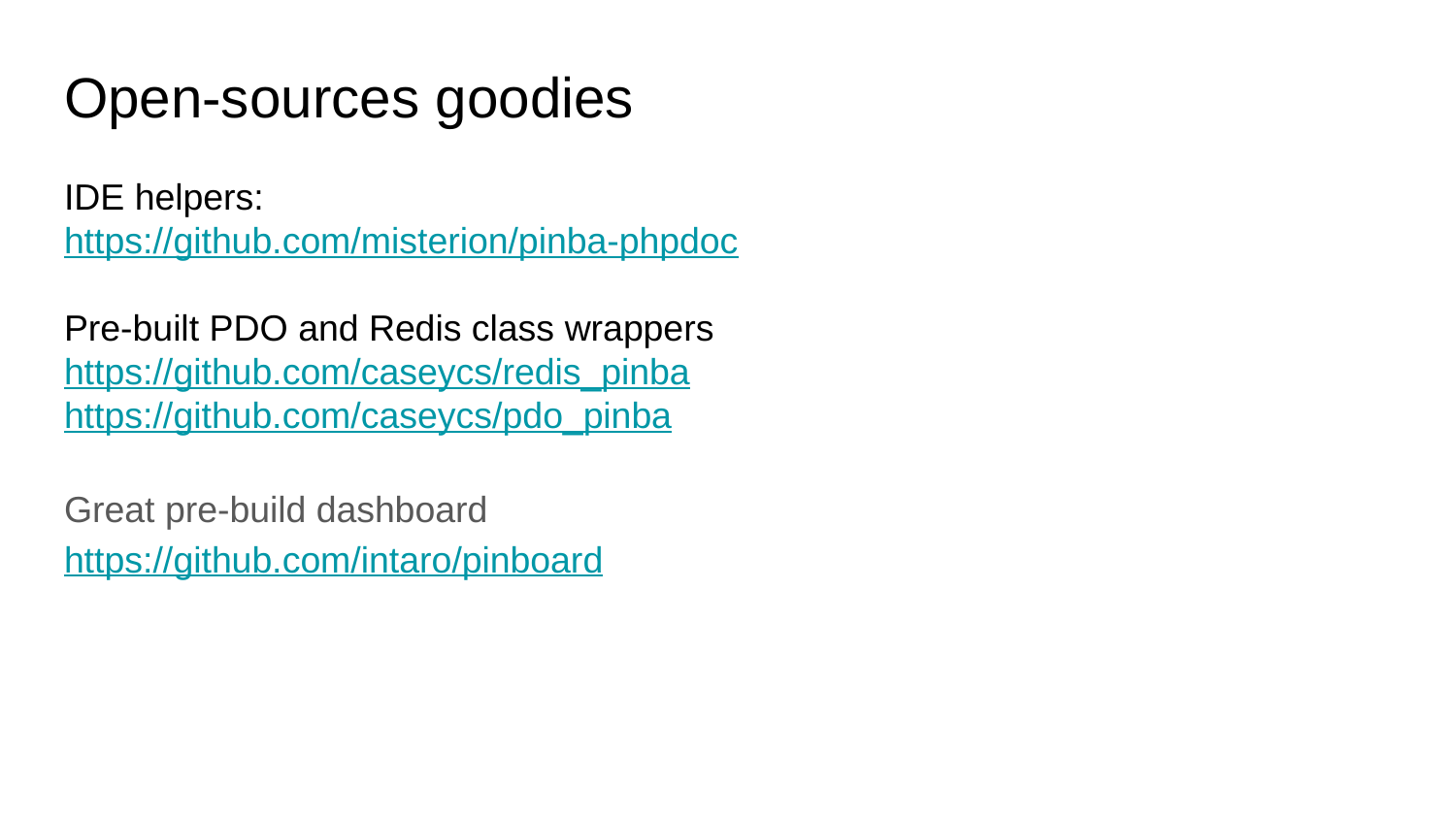

# Open-sources goodies
IDE helpers:
https://github.com/misterion/pinba-phpdoc
Pre-built PDO and Redis class wrappers
https://github.com/caseycs/redis_pinba
https://github.com/caseycs/pdo_pinba
Great pre-build dashboard
https://github.com/intaro/pinboard